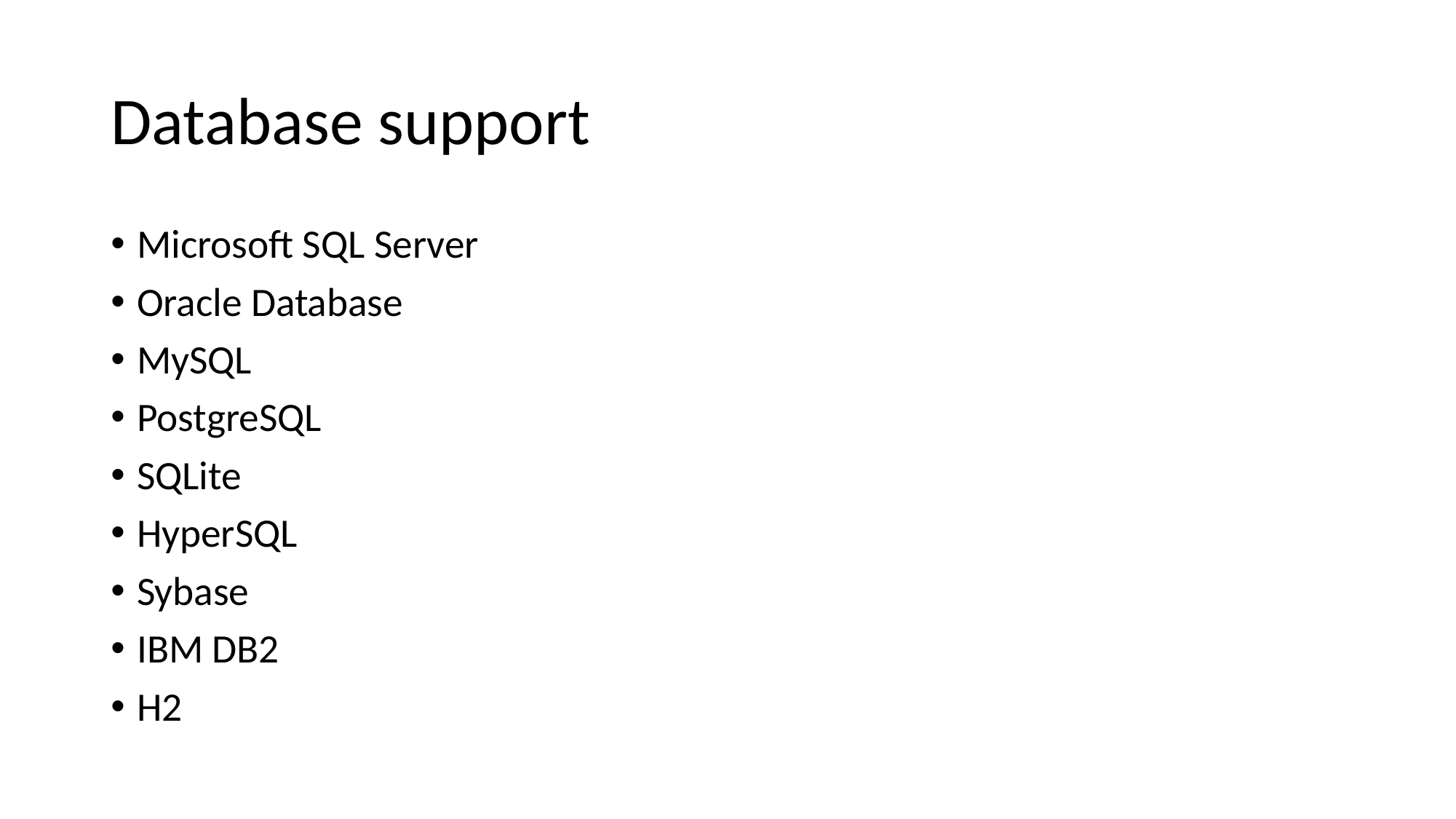

# Database support
Microsoft SQL Server
Oracle Database
MySQL
PostgreSQL
SQLite
HyperSQL
Sybase
IBM DB2
H2